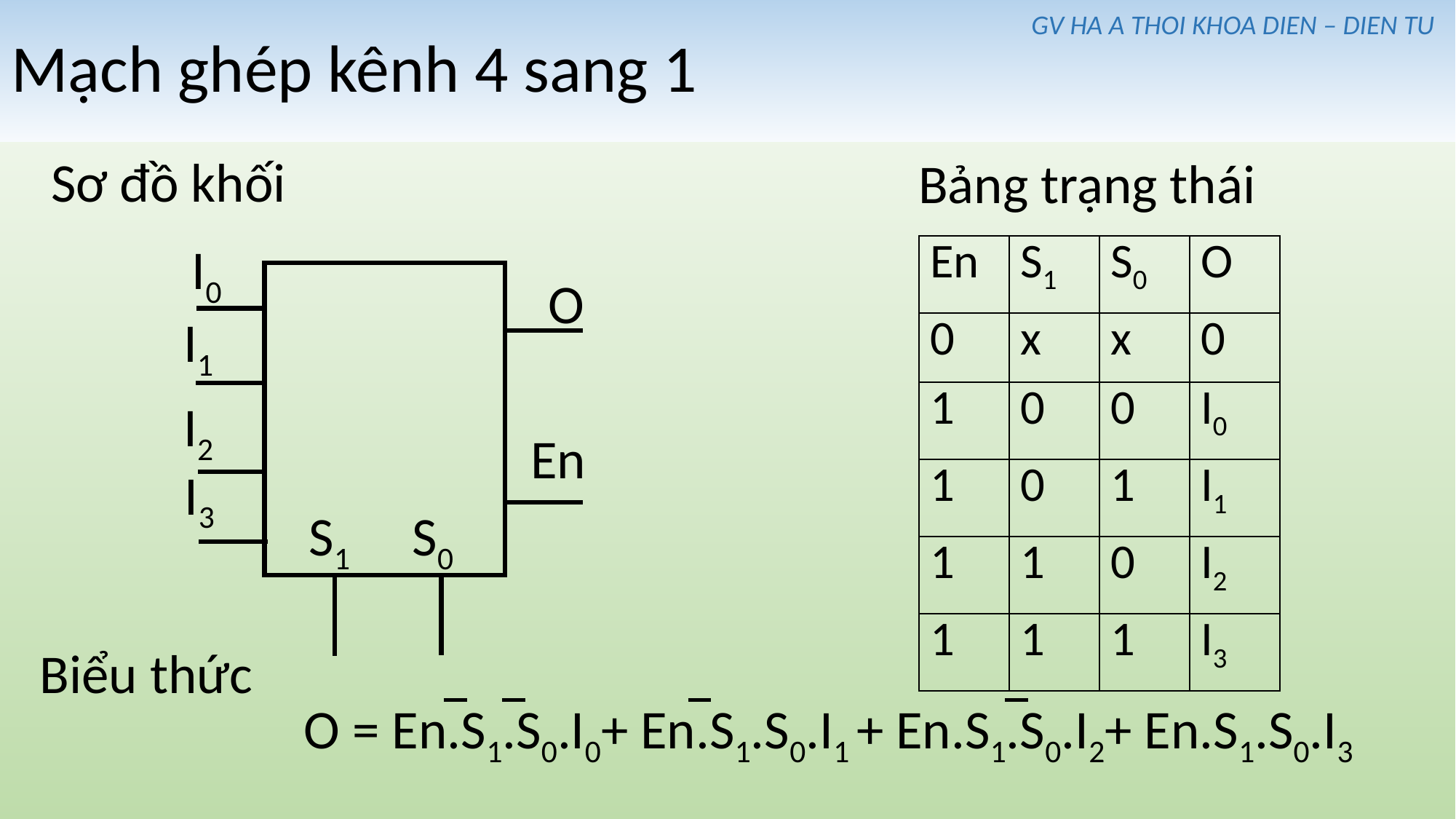

# Mạch ghép kênh 4 sang 1
GV HA A THOI KHOA DIEN – DIEN TU
Sơ đồ khối

Bảng trạng thái
 I0

O
I1
I2
En
I3
S0
S1
| En | S1 | S0 | O |
| --- | --- | --- | --- |
| 0 | x | x | 0 |
| 1 | 0 | 0 | I0 |
| 1 | 0 | 1 | I1 |
| 1 | 1 | 0 | I2 |
| 1 | 1 | 1 | I3 |
Biểu thức
O = En.S1.S0.I0+ En.S1.S0.I1 + En.S1.S0.I2+ En.S1.S0.I3